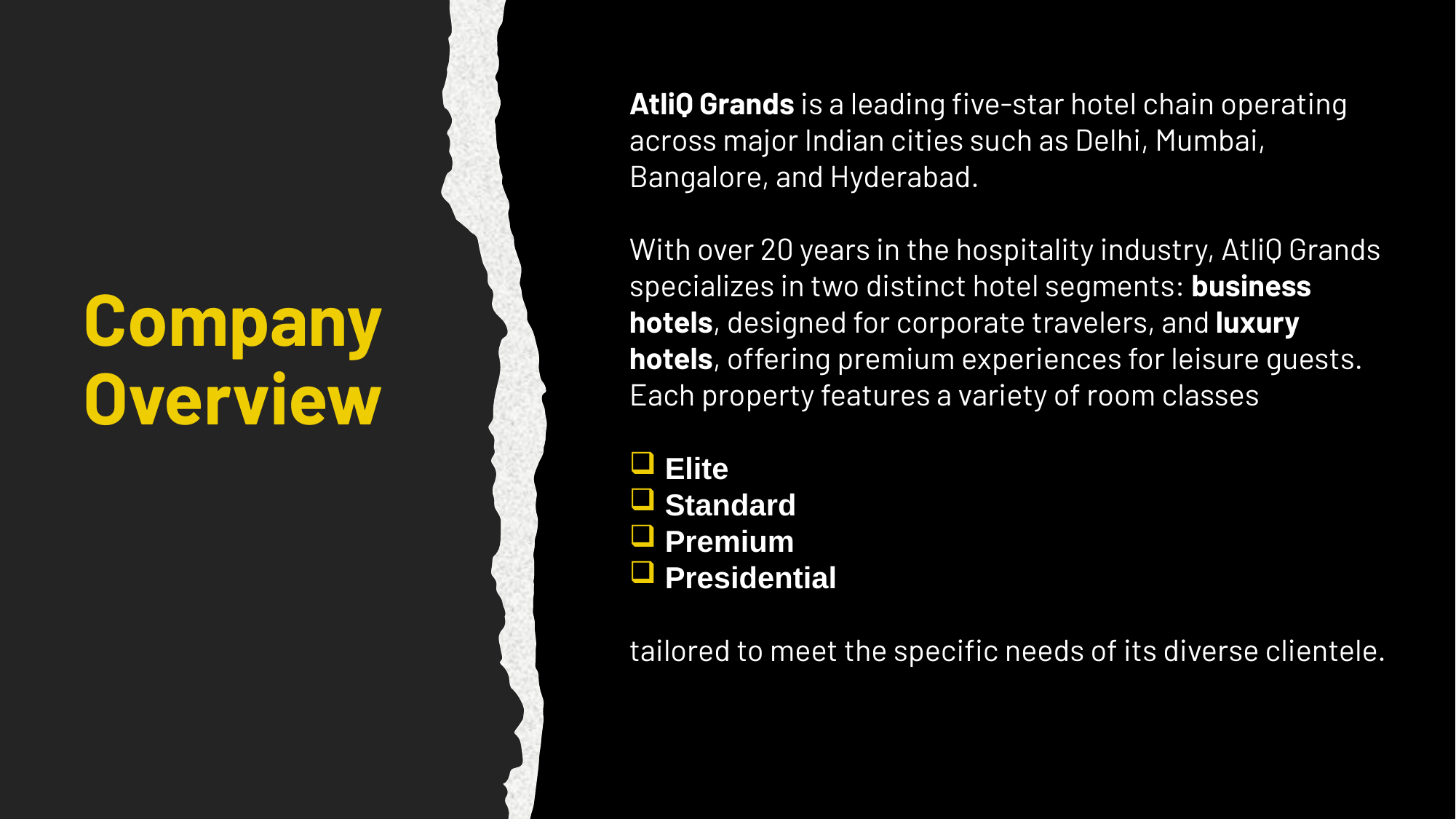

AtliQ Grands is a leading five-star hotel chain operating across major Indian cities such as Delhi, Mumbai, Bangalore, and Hyderabad.
With over 20 years in the hospitality industry, AtliQ Grands specializes in two distinct hotel segments: business hotels, designed for corporate travelers, and luxury hotels, offering premium experiences for leisure guests. Each property features a variety of room classes

 Elite
 Standard
 Premium
 Presidential

tailored to meet the specific needs of its diverse clientele.
# Company Overview